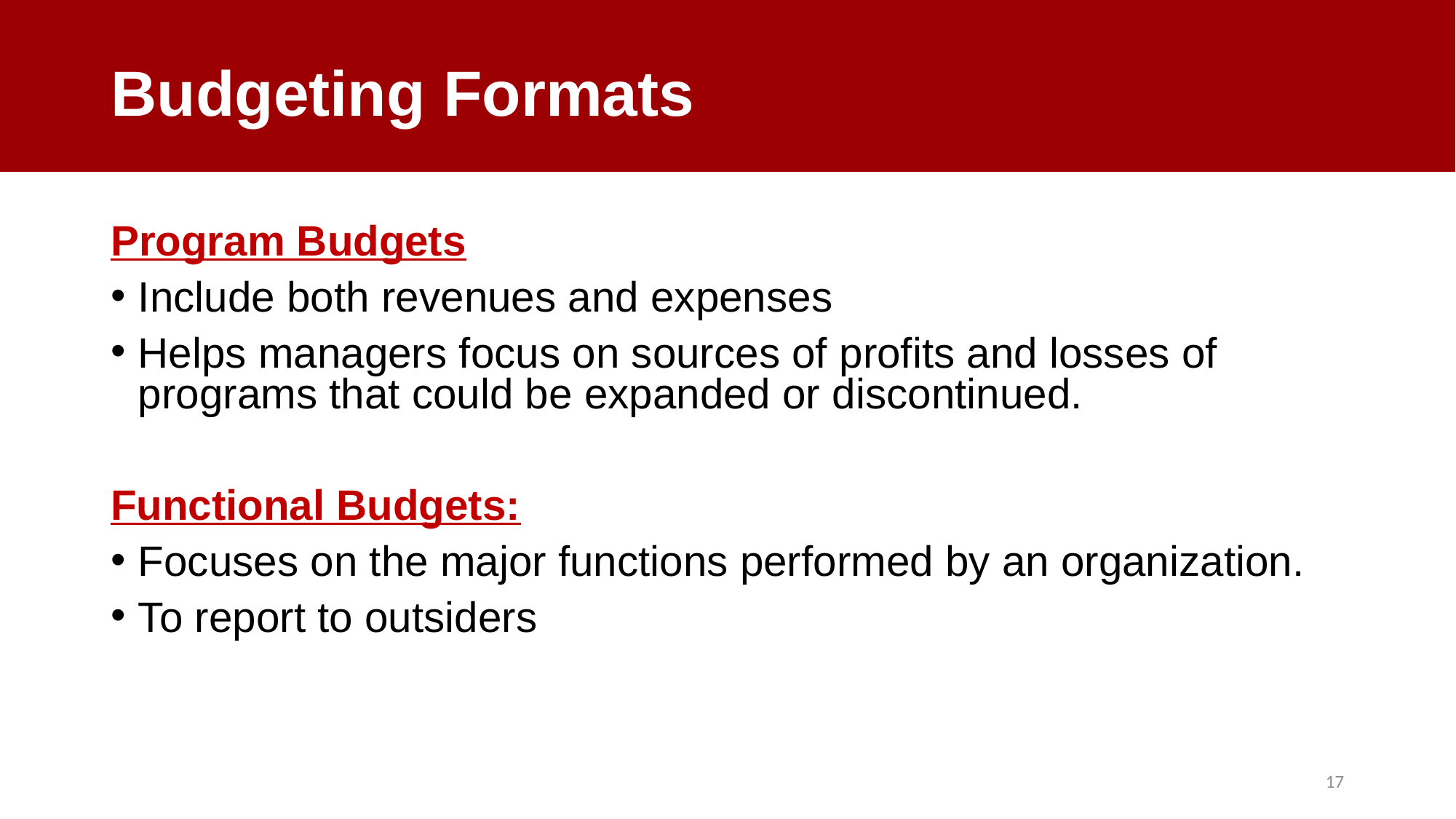

# Budgeting Formats
Program Budgets
Include both revenues and expenses
Helps managers focus on sources of profits and losses of programs that could be expanded or discontinued.

Functional Budgets:
Focuses on the major functions performed by an organization.
To report to outsiders
17